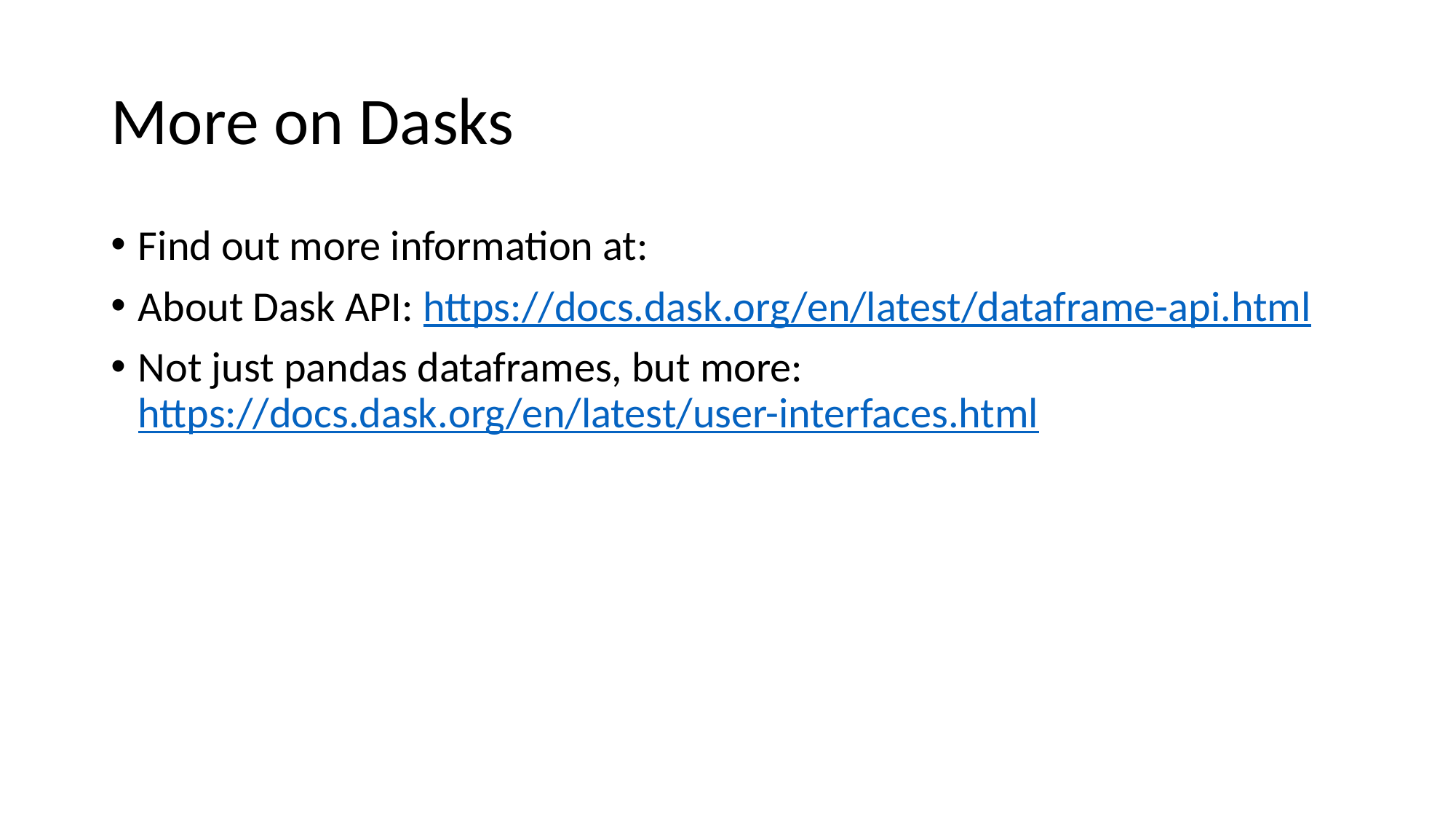

# More on Dasks
Find out more information at:
About Dask API: https://docs.dask.org/en/latest/dataframe-api.html
Not just pandas dataframes, but more: https://docs.dask.org/en/latest/user-interfaces.html